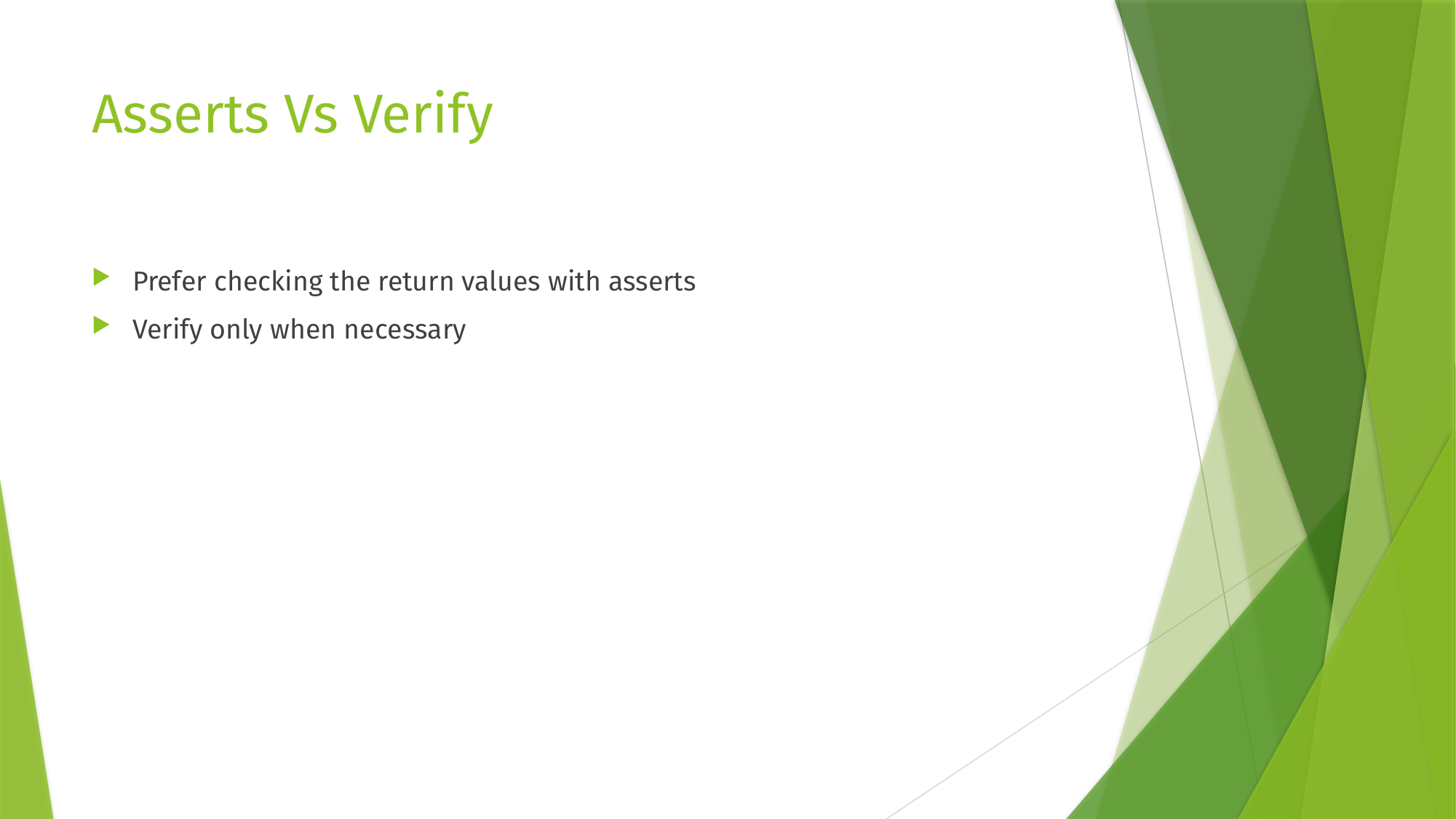

# Asserts Vs Verify
Prefer checking the return values with asserts
Verify only when necessary